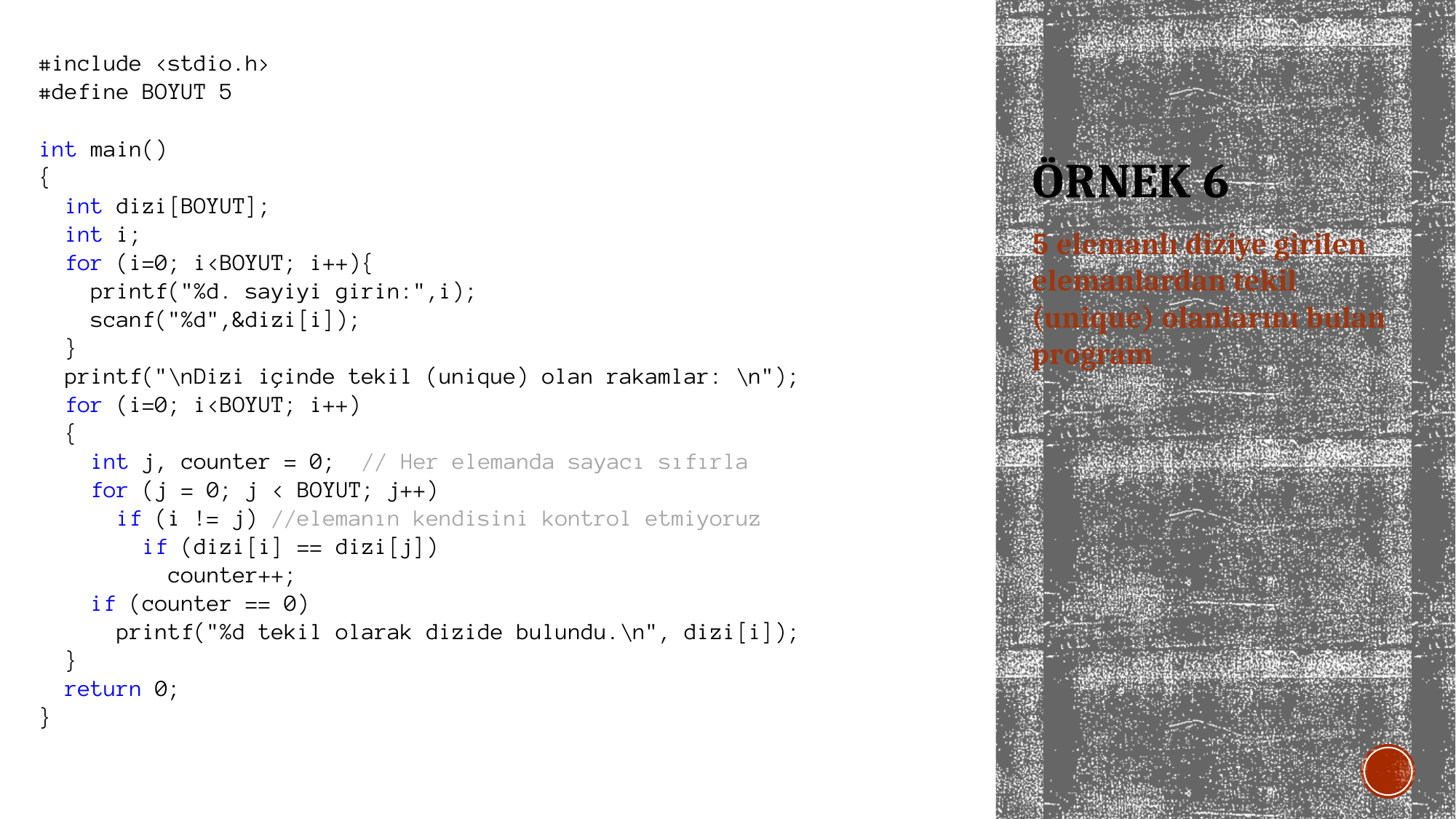

#include <stdio.h>
#define BOYUT 5

int main()
{
  int dizi[BOYUT];
  int i;
  for (i=0; i<BOYUT; i++){
    printf("%d. sayiyi girin:",i);
    scanf("%d",&dizi[i]);
  }
  printf("\nDizi içinde tekil (unique) olan rakamlar: \n");
  for (i=0; i<BOYUT; i++)
  {
    int j, counter = 0;  // Her elemanda sayacı sıfırla
    for (j = 0; j < BOYUT; j++)
      if (i != j) //elemanın kendisini kontrol etmiyoruz
        if (dizi[i] == dizi[j])
          counter++;
    if (counter == 0)
      printf("%d tekil olarak dizide bulundu.\n", dizi[i]);
  }
  return 0;
}
# ÖRNEK 6
5 elemanlı diziye girilen elemanlardan tekil (unique) olanlarını bulan program